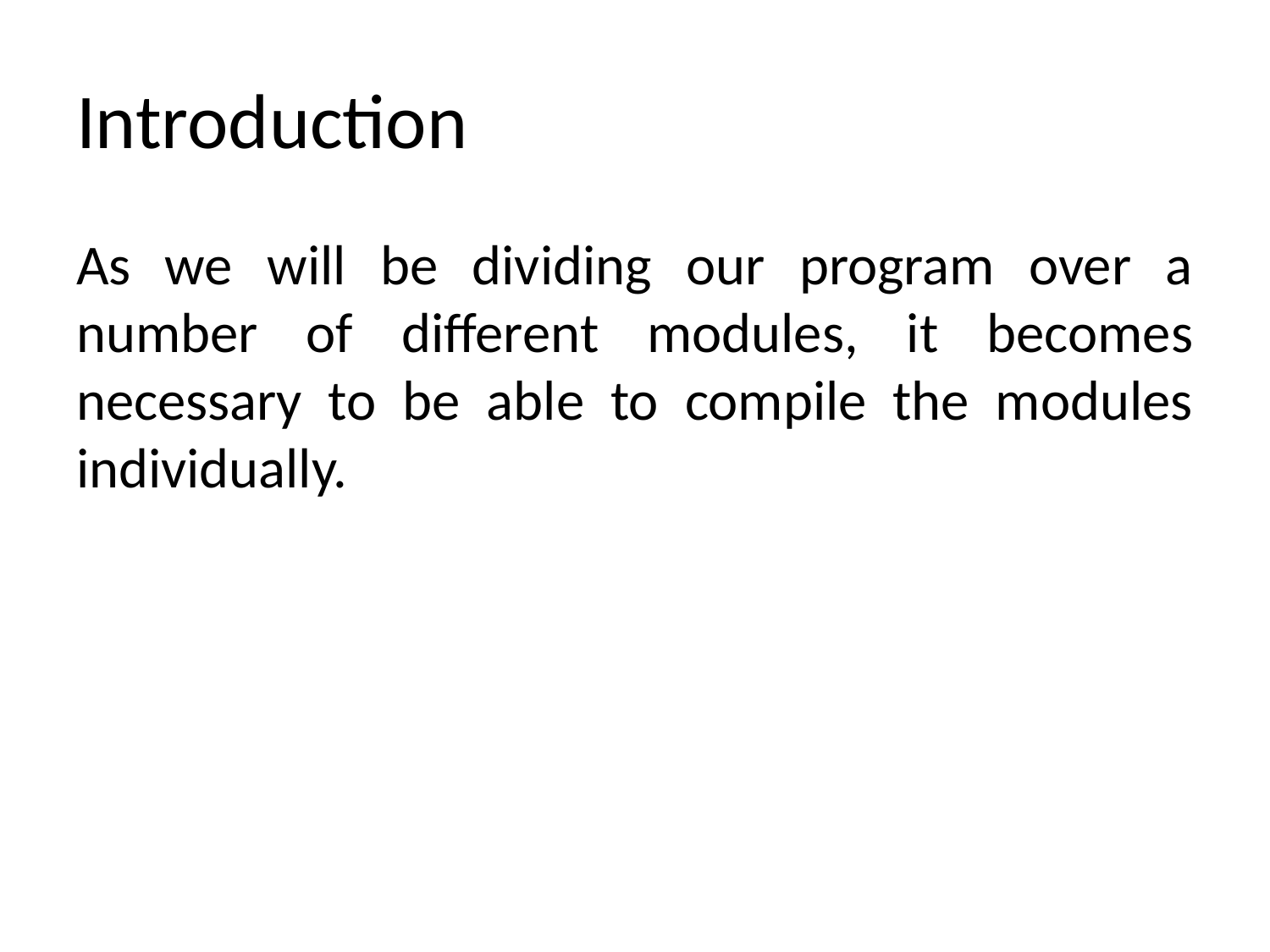

# Introduction
As we will be dividing our program over a number of different modules, it becomes necessary to be able to compile the modules individually.